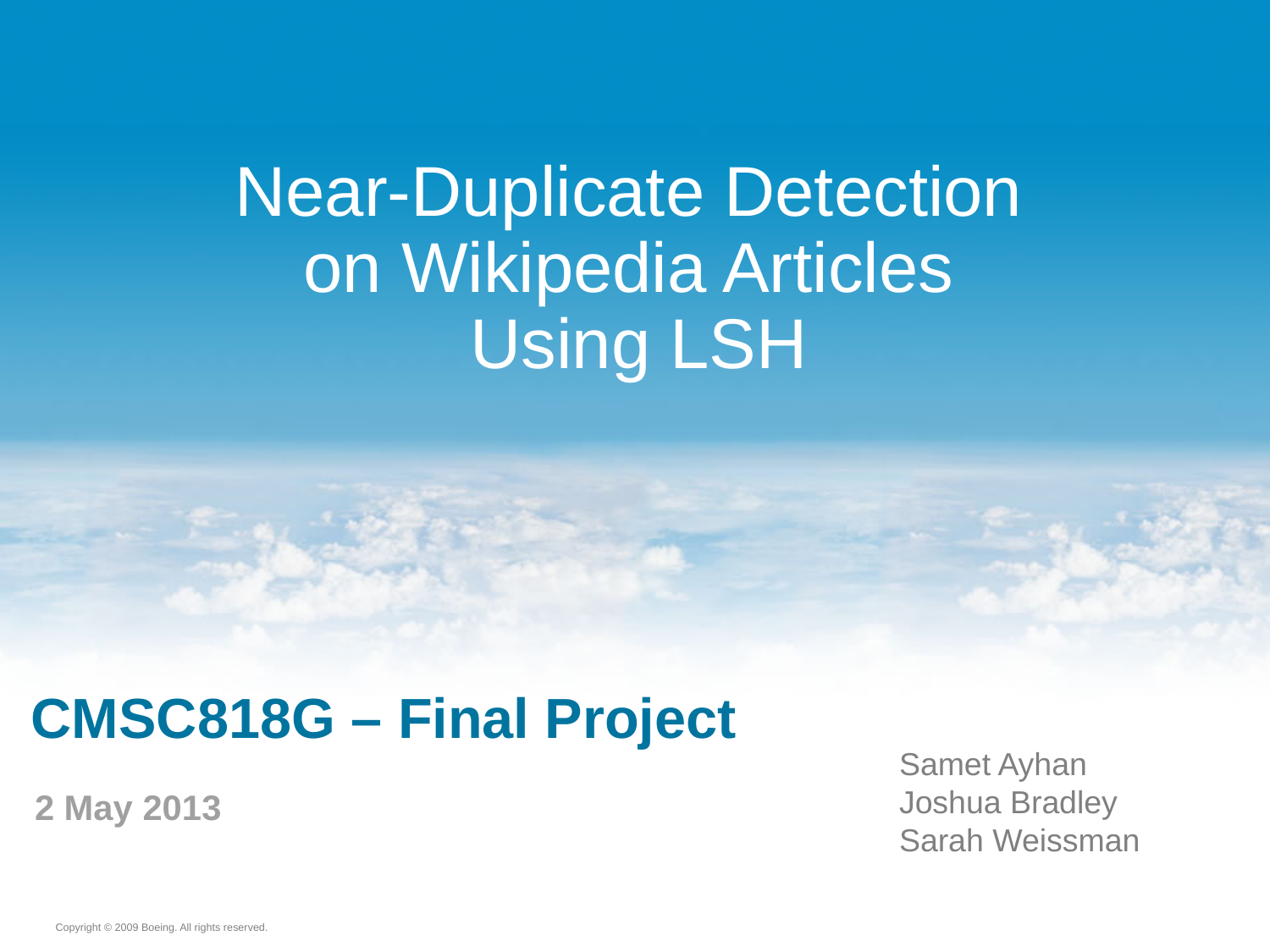

Near-Duplicate Detection
on Wikipedia Articles
Using LSH
CMSC818G – Final Project

Samet Ayhan
Joshua Bradley
Sarah Weissman
2 May 2013